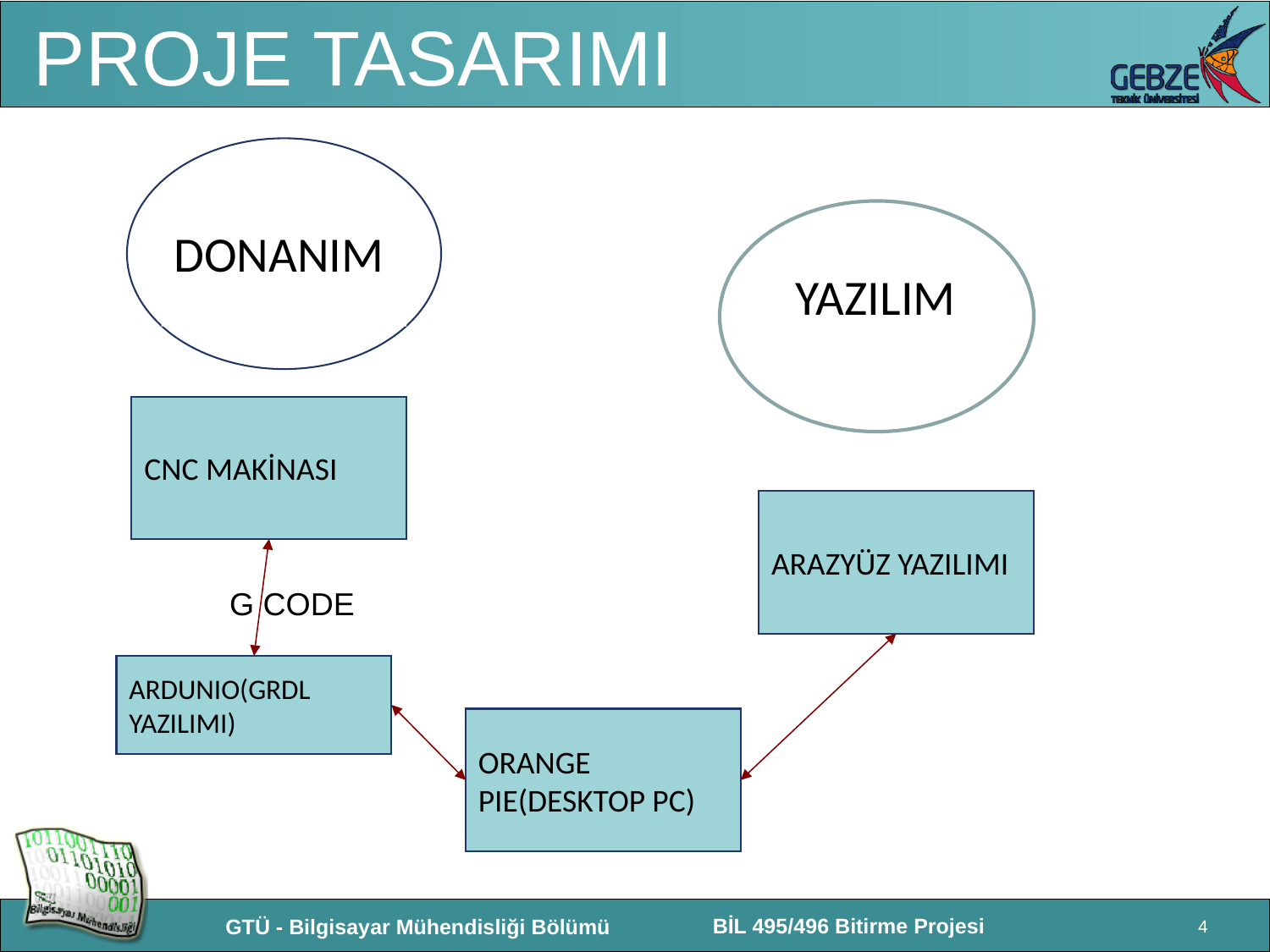

# PROJE TASARIMI

DONANIM
YAZILIM

CNC MAKİNASI
ARAZYÜZ YAZILIMI
G CODE
ARDUNIO(GRDL YAZILIMI)
ORANGE PIE(DESKTOP PC)
4